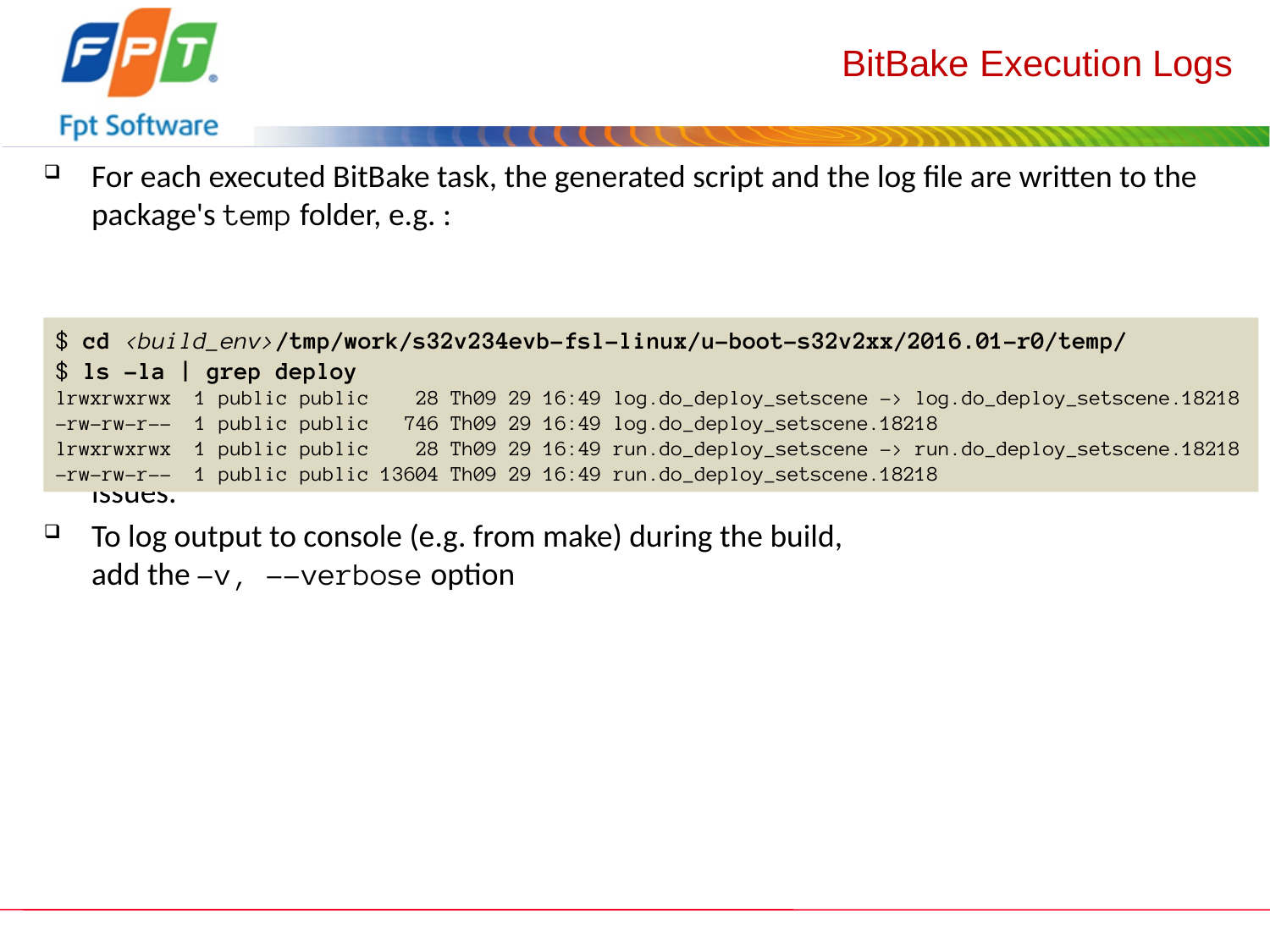

# BitBake Execution Logs
For each executed BitBake task, the generated script and the log file are written to the package's temp folder, e.g. :

Whenever a BitBake task for a package completes, the path to the log file capturing successful completion or failure is displayed : check the content to debug any build issues.
To log output to console (e.g. from make) during the build,
add the -v, --verbose option
$ cd <build_env>/tmp/work/s32v234evb-fsl-linux/u-boot-s32v2xx/2016.01-r0/temp/
$ ls -la | grep deploy
lrwxrwxrwx  1 public public    28 Th09 29 16:49 log.do_deploy_setscene -> log.do_deploy_setscene.18218
-rw-rw-r--  1 public public   746 Th09 29 16:49 log.do_deploy_setscene.18218
lrwxrwxrwx  1 public public    28 Th09 29 16:49 run.do_deploy_setscene -> run.do_deploy_setscene.18218
-rw-rw-r--  1 public public 13604 Th09 29 16:49 run.do_deploy_setscene.18218